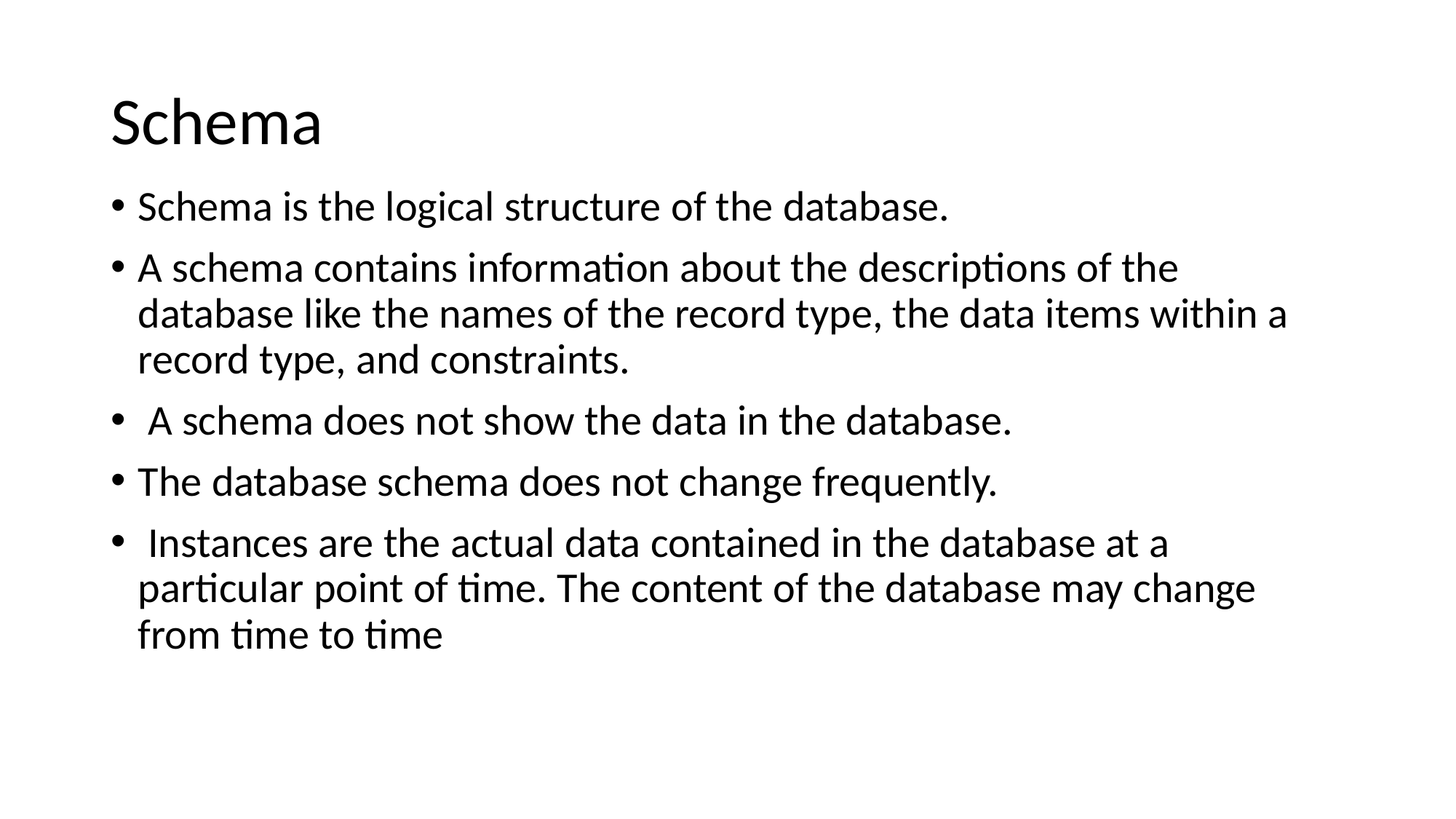

# Schema
Schema is the logical structure of the database.
A schema contains information about the descriptions of the database like the names of the record type, the data items within a record type, and constraints.
 A schema does not show the data in the database.
The database schema does not change frequently.
 Instances are the actual data contained in the database at a particular point of time. The content of the database may change from time to time